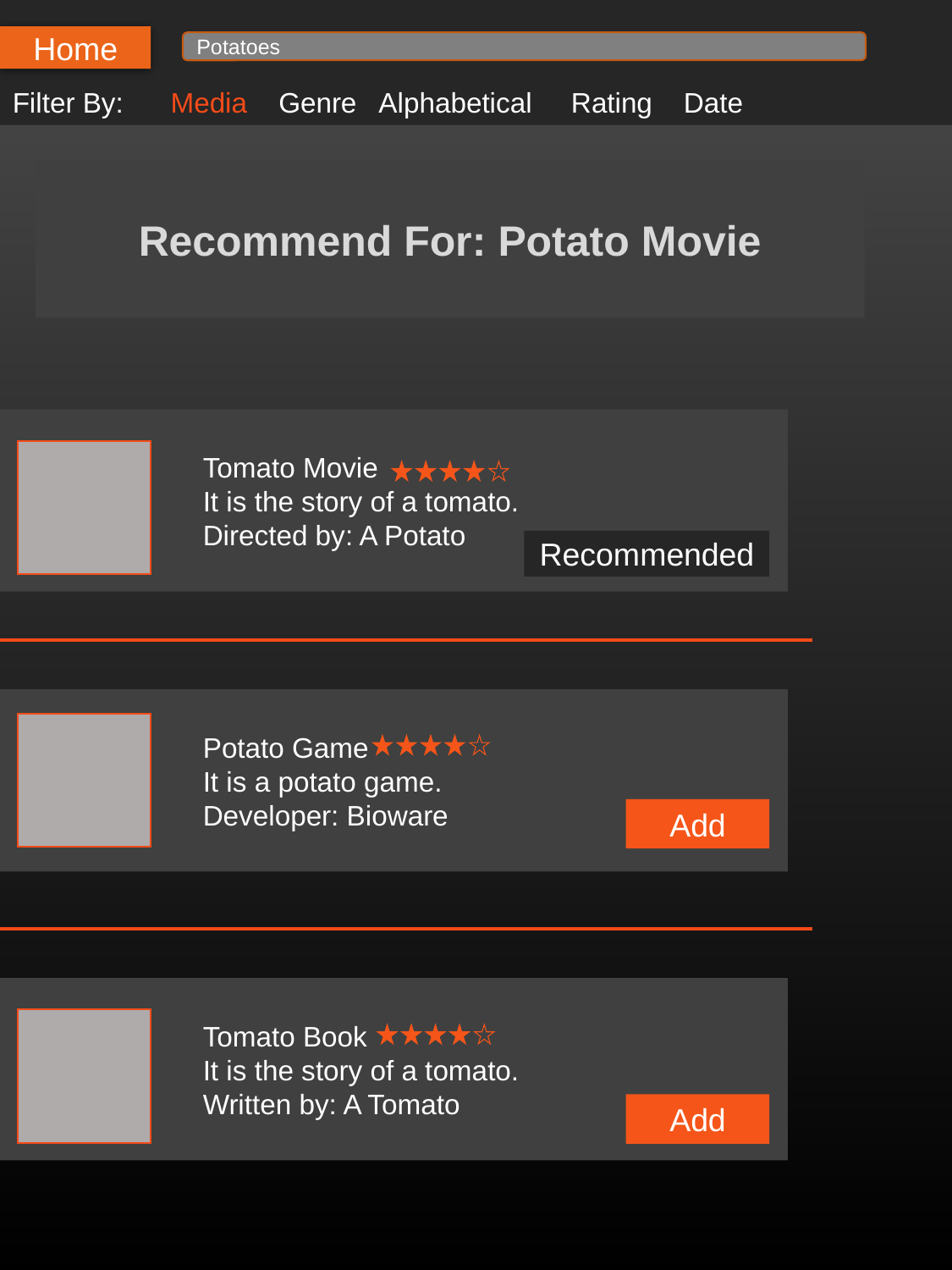

Filter By:      Media    Genre   Alphabetical     Rating    Date
Home
Potatoes
Recommend For: Potato Movie
Tomato Movie
It is the story of a tomato.
Directed by: A Potato

Recommended
Potato Game
It is a potato game.
Developer: Bioware

Add
Tomato Book
It is the story of a tomato.
Written by: A Tomato

Add